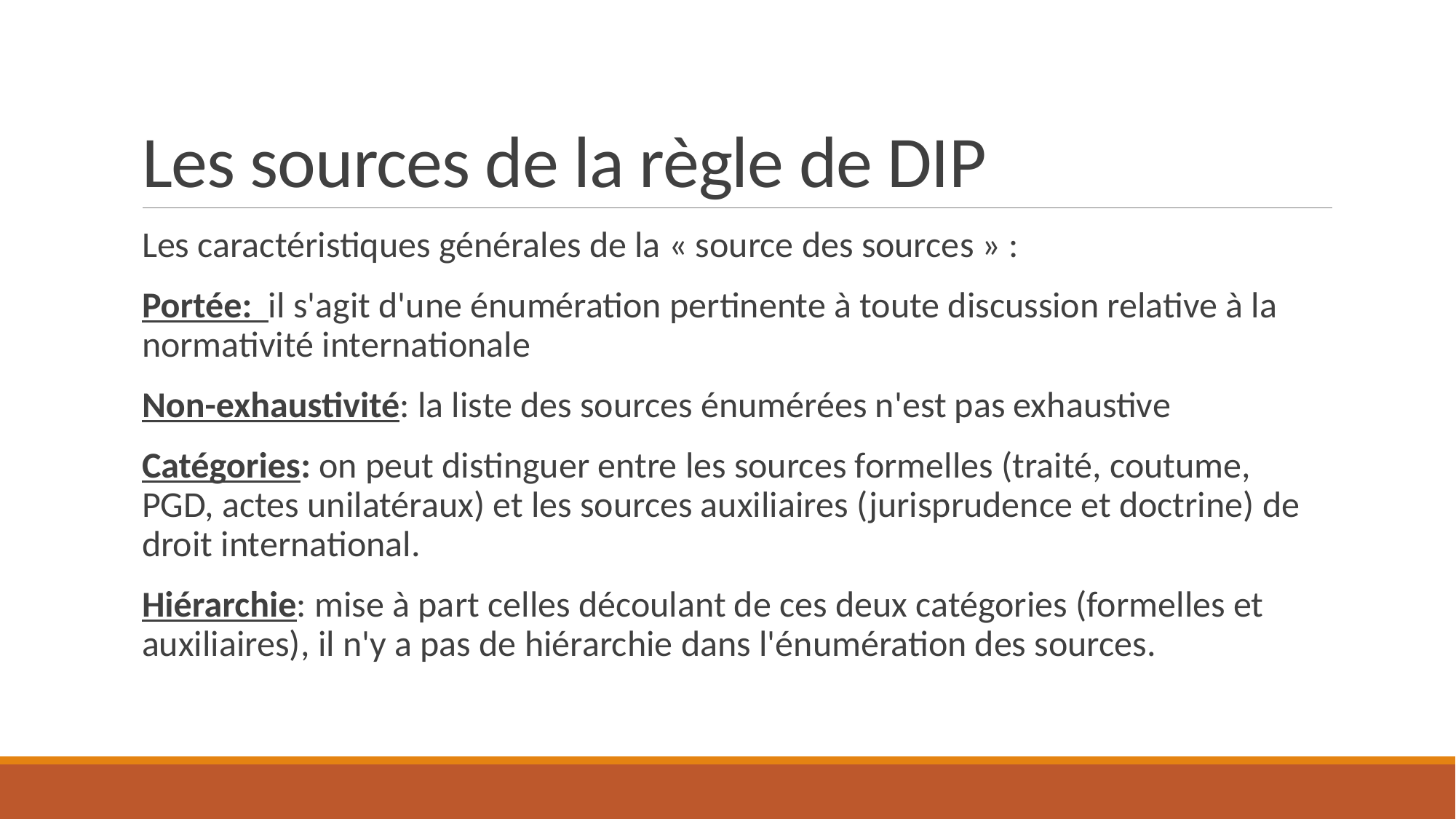

# Les sources de la règle de DIP
Les caractéristiques générales de la « source des sources » :
Portée:  il s'agit d'une énumération pertinente à toute discussion relative à la normativité internationale
Non-exhaustivité: la liste des sources énumérées n'est pas exhaustive
Catégories: on peut distinguer entre les sources formelles (traité, coutume, PGD, actes unilatéraux) et les sources auxiliaires (jurisprudence et doctrine) de droit international.
Hiérarchie: mise à part celles découlant de ces deux catégories (formelles et auxiliaires), il n'y a pas de hiérarchie dans l'énumération des sources.